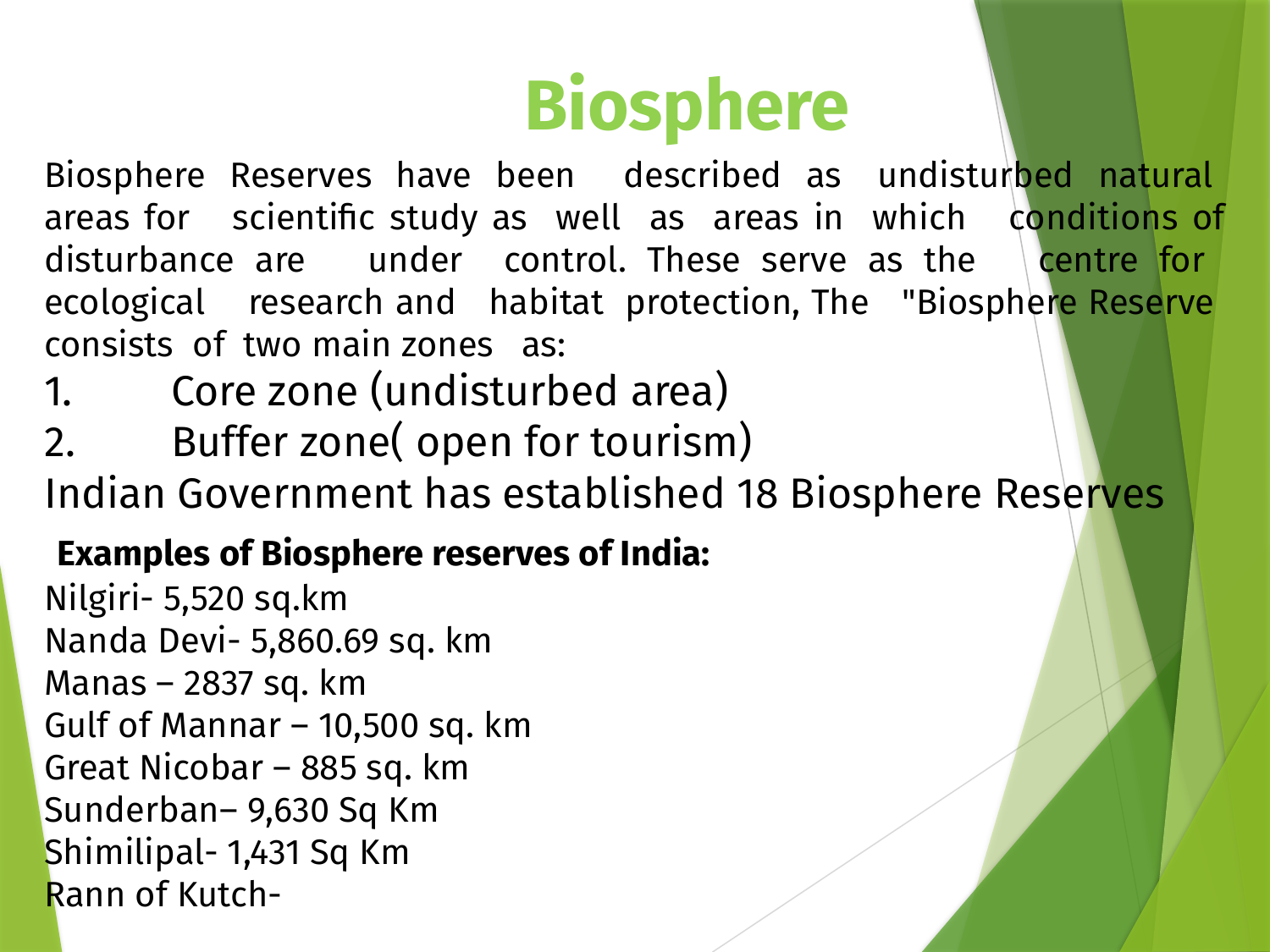

Biosphere  Reserves  have  been    described  as   undisturbed  natural  areas for   scientific study as  well  as  areas in  which   conditions of disturbance are   under  control. These serve as the   centre for  ecological    research and   habitat  protection, The   "Biosphere Reserve  consists  of  two main zones   as:
1.	Core zone (undisturbed area)
2.	Buffer zone( open for tourism)
Indian Government has established 18 Biosphere Reserves
 Examples of Biosphere reserves of India:
Nilgiri- 5,520 sq.km
Nanda Devi- 5,860.69 sq. km
Manas – 2837 sq. km
Gulf of Mannar – 10,500 sq. km
Great Nicobar – 885 sq. km
Sunderban– 9,630 Sq Km
Shimilipal- 1,431 Sq Km
Rann of Kutch-

Biosphere